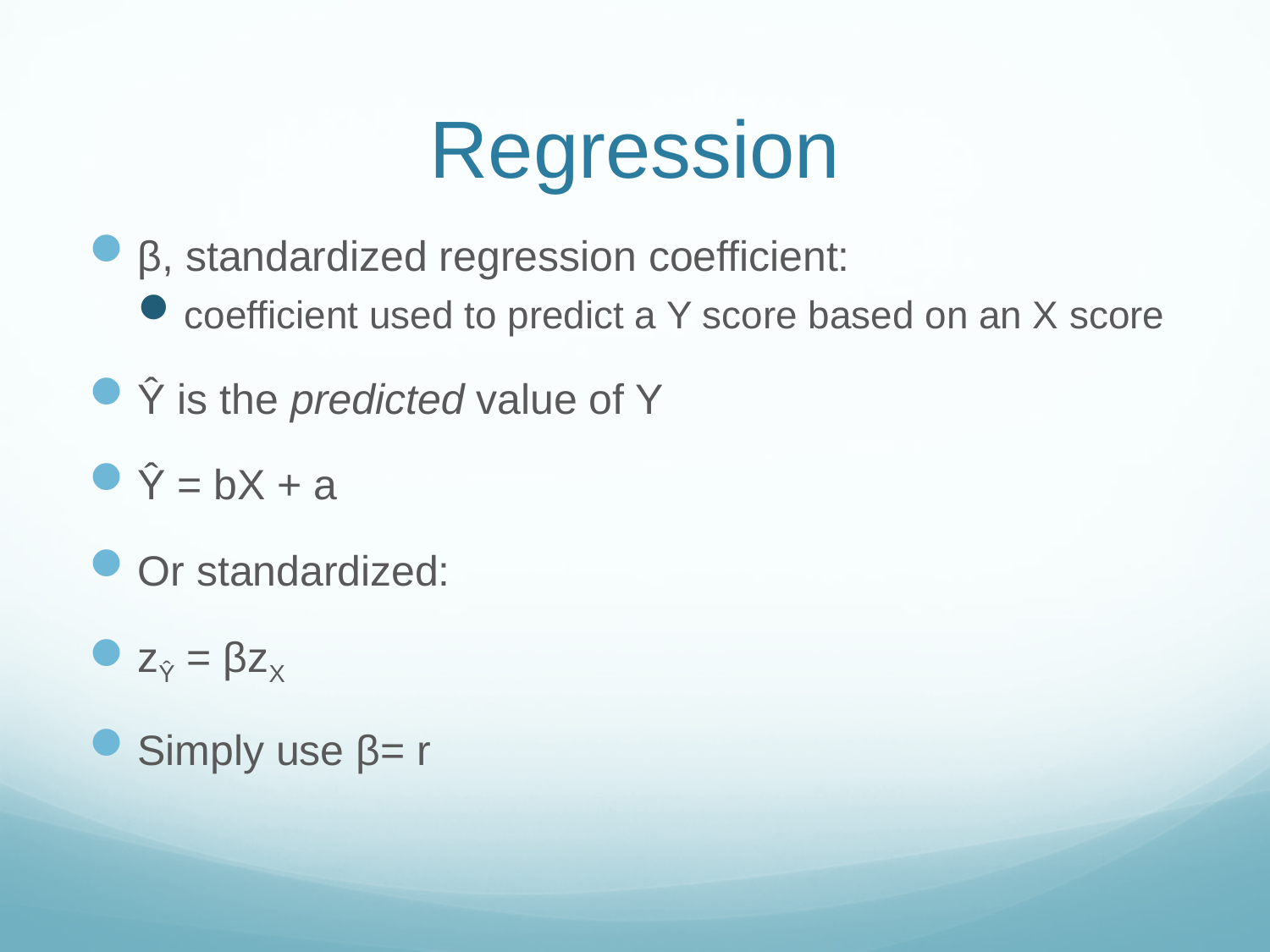

# Regression
β, standardized regression coefficient:
coefficient used to predict a Y score based on an X score
Ŷ is the predicted value of Y
Ŷ = bX + a
Or standardized:
zŶ = βzX
Simply use β= r